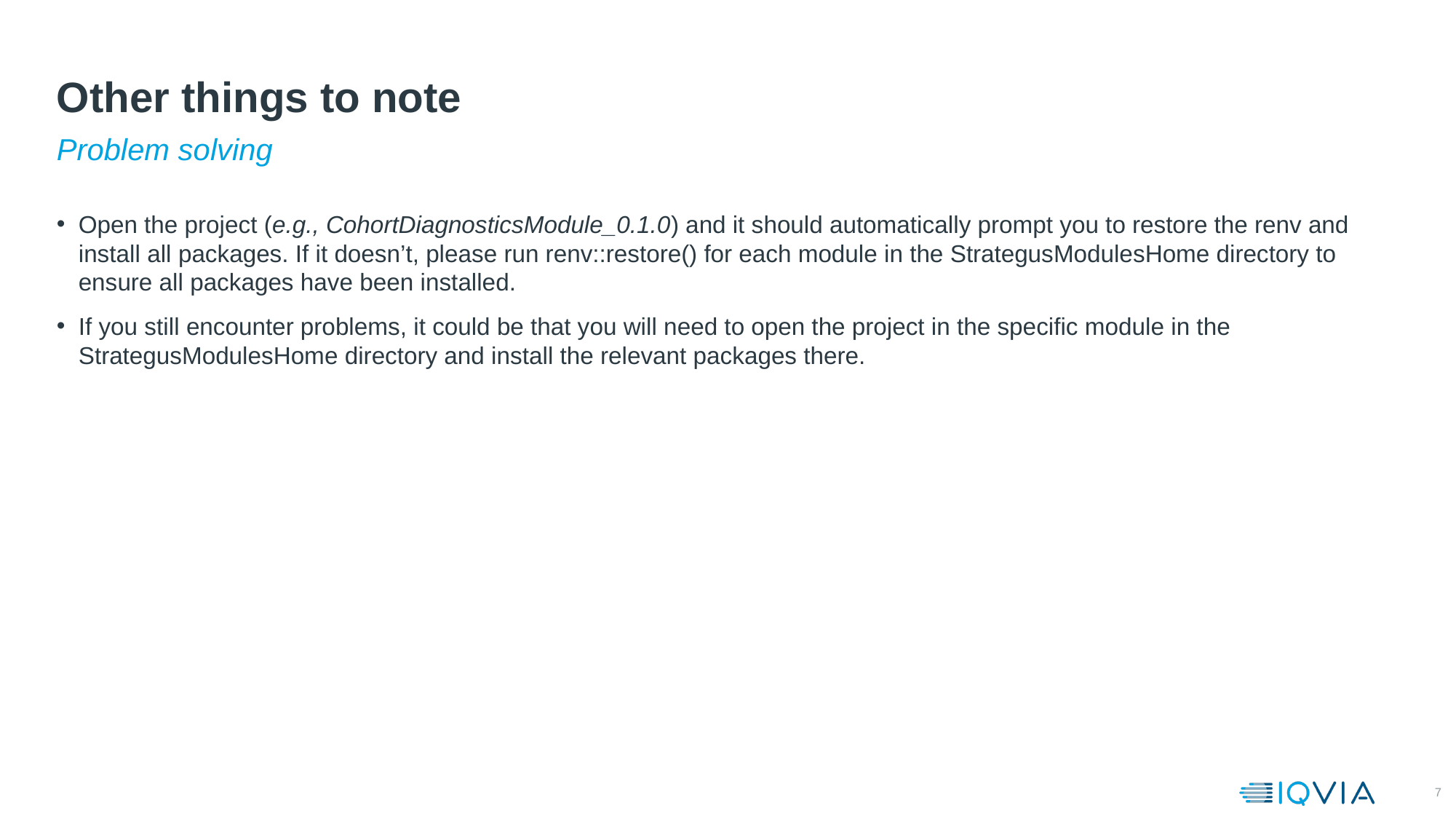

# Other things to note
Problem solving
Open the project (e.g., CohortDiagnosticsModule_0.1.0) and it should automatically prompt you to restore the renv and install all packages. If it doesn’t, please run renv::restore() for each module in the StrategusModulesHome directory to ensure all packages have been installed.
If you still encounter problems, it could be that you will need to open the project in the specific module in the StrategusModulesHome directory and install the relevant packages there.